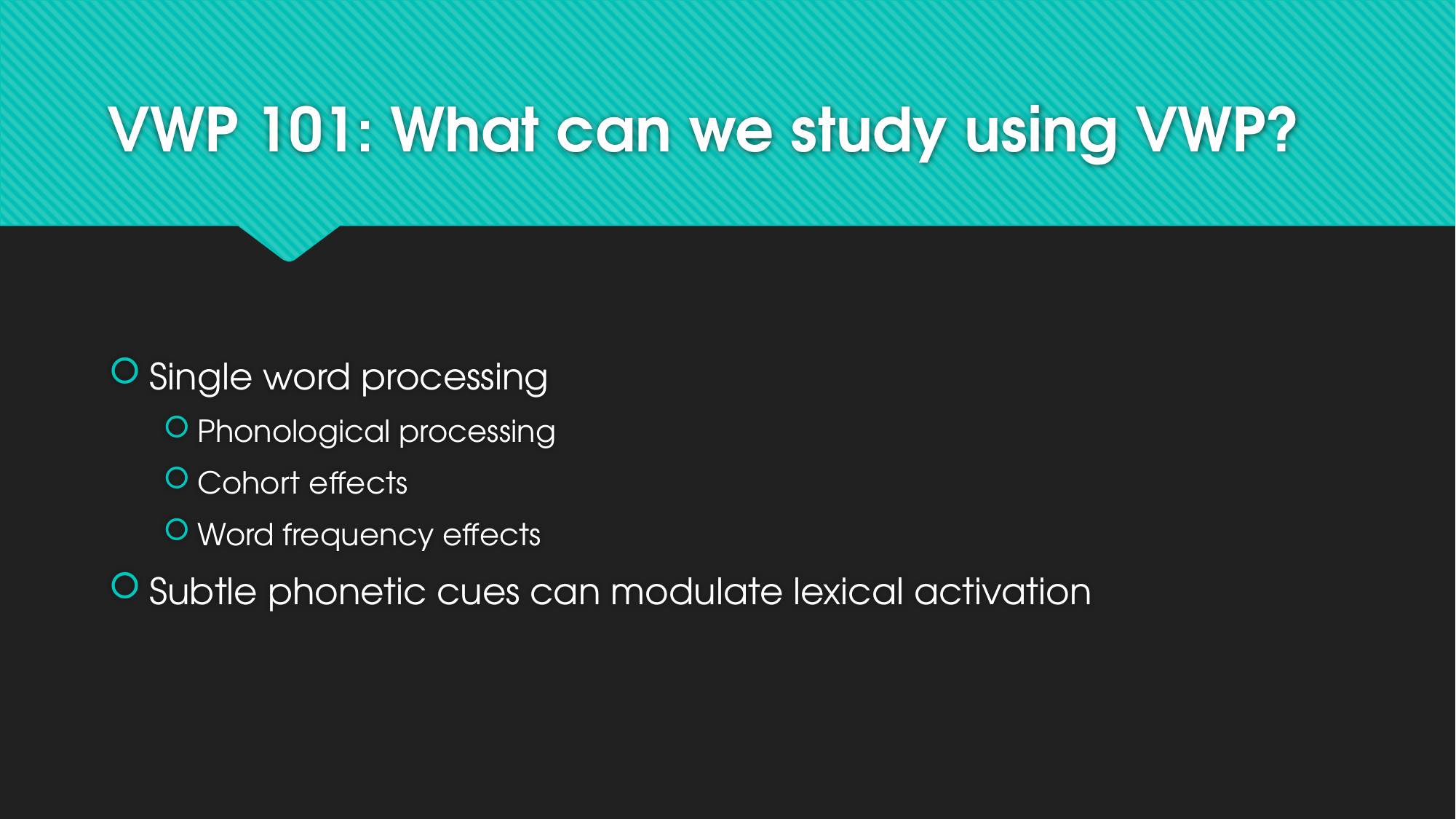

# VWP 101: What can we study using VWP?
Single word processing
Phonological processing
Cohort effects
Word frequency effects
Subtle phonetic cues can modulate lexical activation